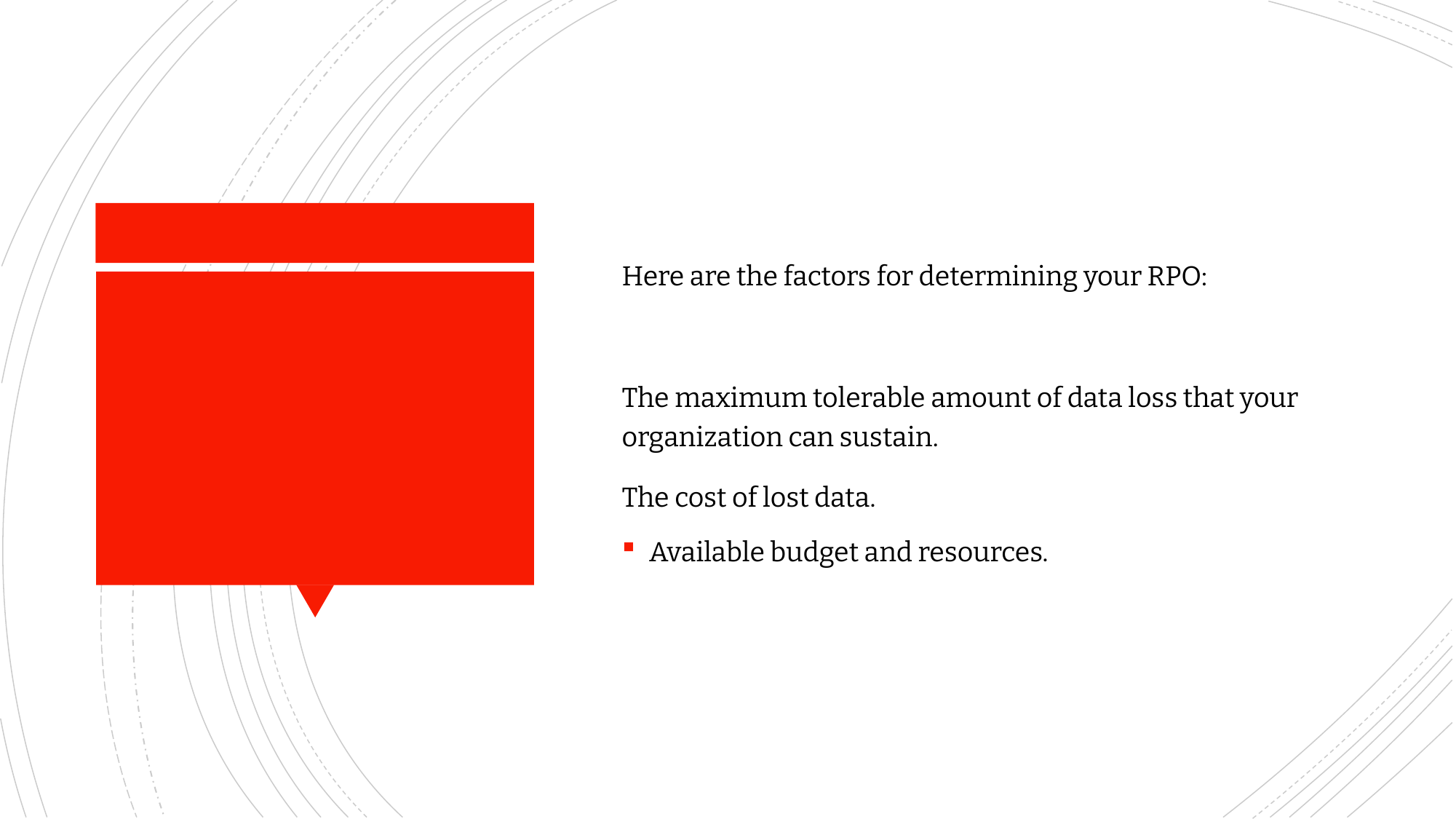

Here are the factors for determining your RPO:

The maximum tolerable amount of data loss that your organization can sustain.
The cost of lost data.
Available budget and resources.
#